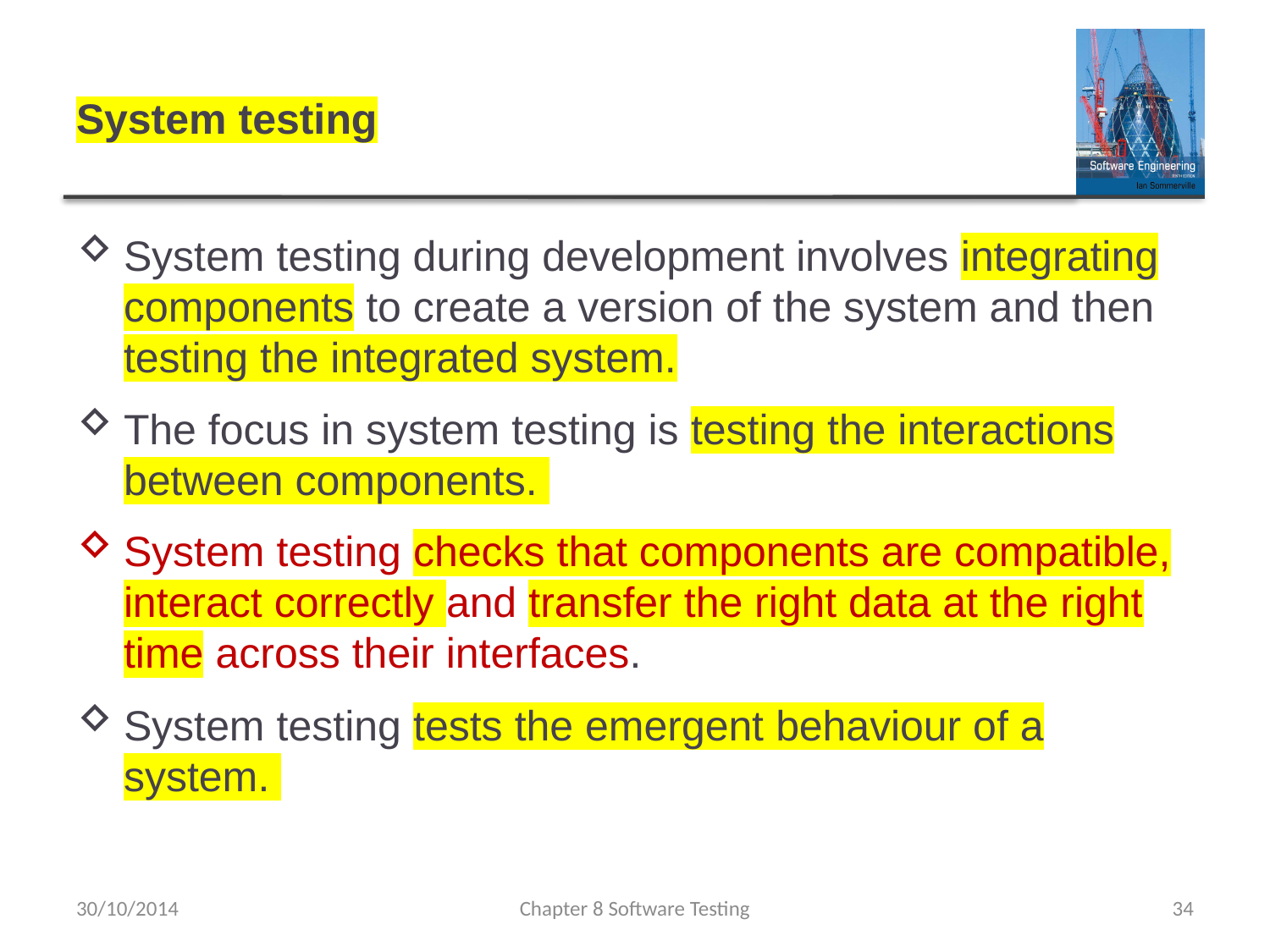

# System testing
System testing during development involves integrating components to create a version of the system and then testing the integrated system.
The focus in system testing is testing the interactions between components.
System testing checks that components are compatible, interact correctly and transfer the right data at the right time across their interfaces.
System testing tests the emergent behaviour of a system.
30/10/2014
Chapter 8 Software Testing
34